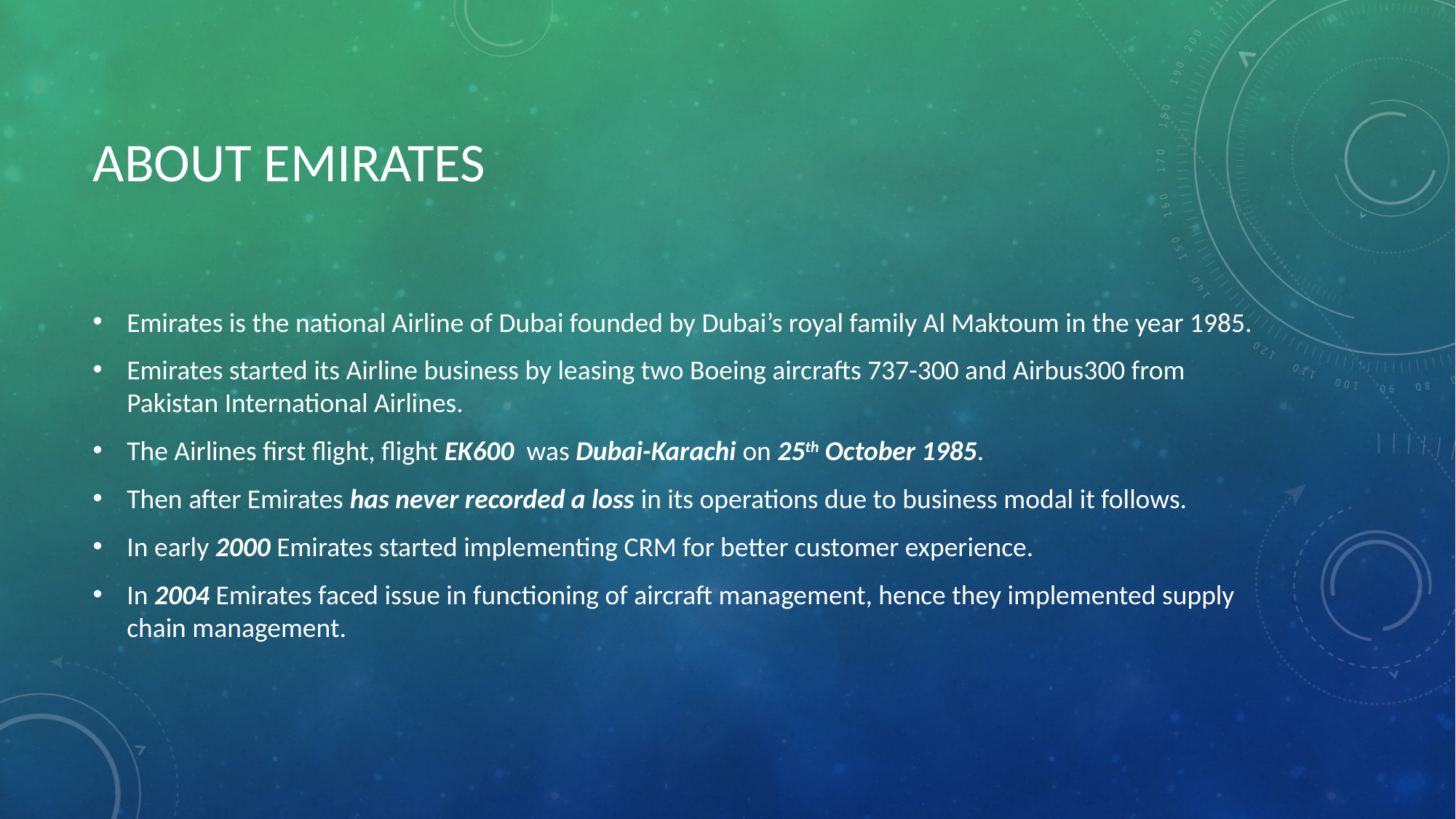

# About Emirates
Emirates is the national Airline of Dubai founded by Dubai’s royal family Al Maktoum in the year 1985.
Emirates started its Airline business by leasing two Boeing aircrafts 737-300 and Airbus300 from Pakistan International Airlines.
The Airlines first flight, flight EK600  was Dubai-Karachi on 25th October 1985.
Then after Emirates has never recorded a loss in its operations due to business modal it follows.
In early 2000 Emirates started implementing CRM for better customer experience.
In 2004 Emirates faced issue in functioning of aircraft management, hence they implemented supply chain management.